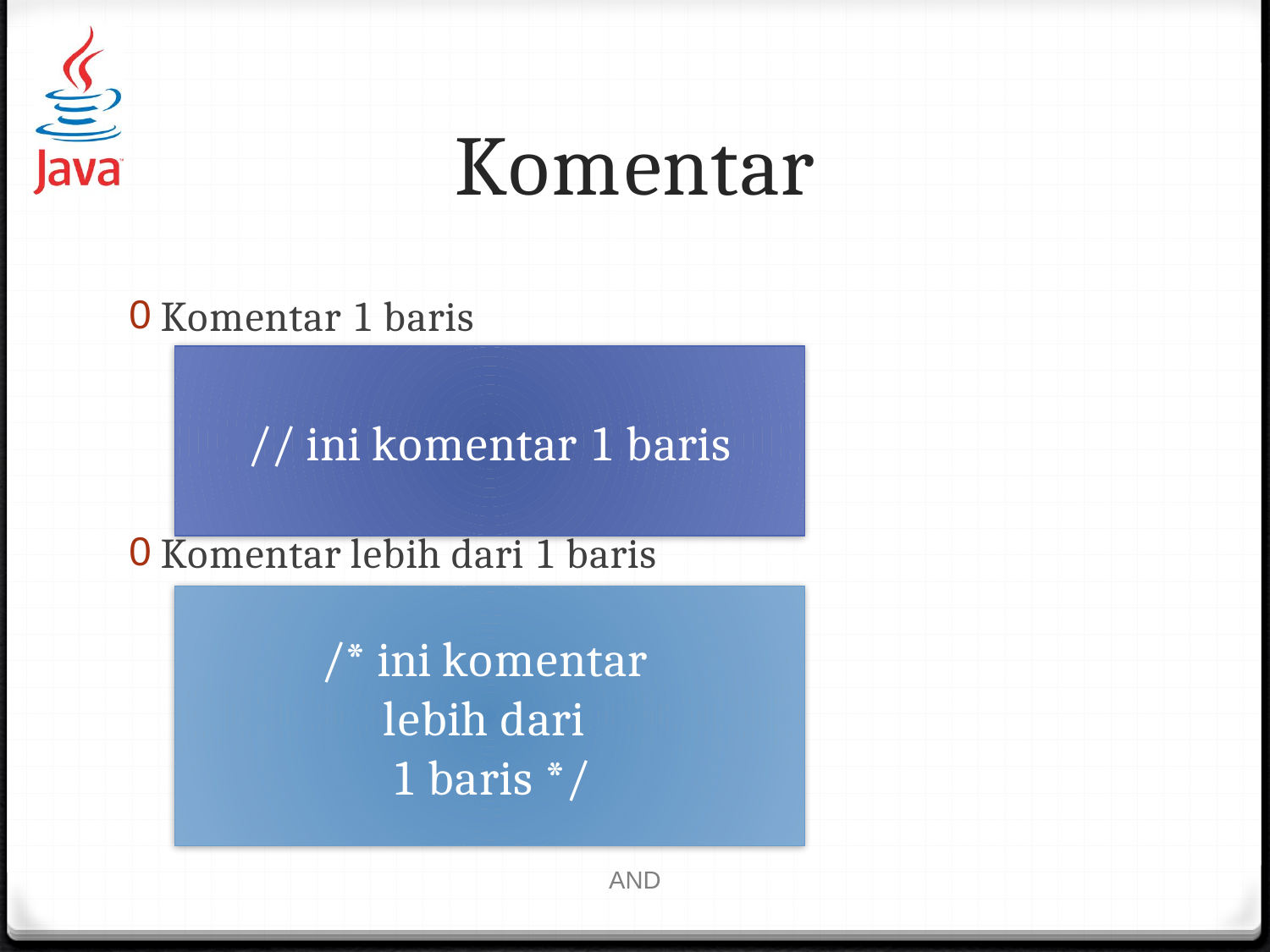

# Komentar
Komentar 1 baris

Komentar lebih dari 1 baris
// ini komentar 1 baris
/* ini komentar
lebih dari
1 baris */
AND